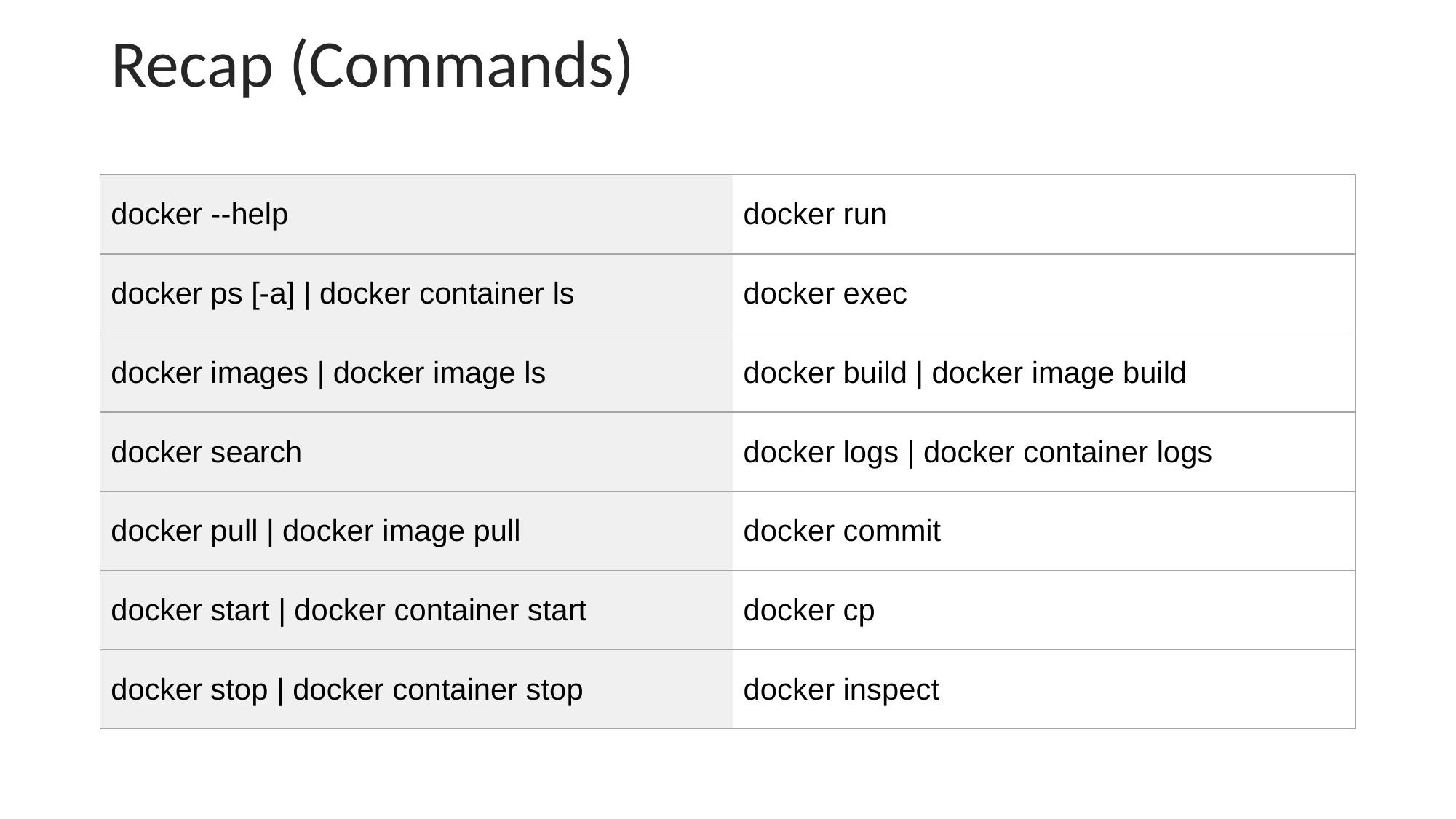

# Recap (Commands)
| docker --help | docker run |
| --- | --- |
| docker ps [-a] | docker container ls | docker exec |
| docker images | docker image ls | docker build | docker image build |
| docker search | docker logs | docker container logs |
| docker pull | docker image pull | docker commit |
| docker start | docker container start | docker cp |
| docker stop | docker container stop | docker inspect |